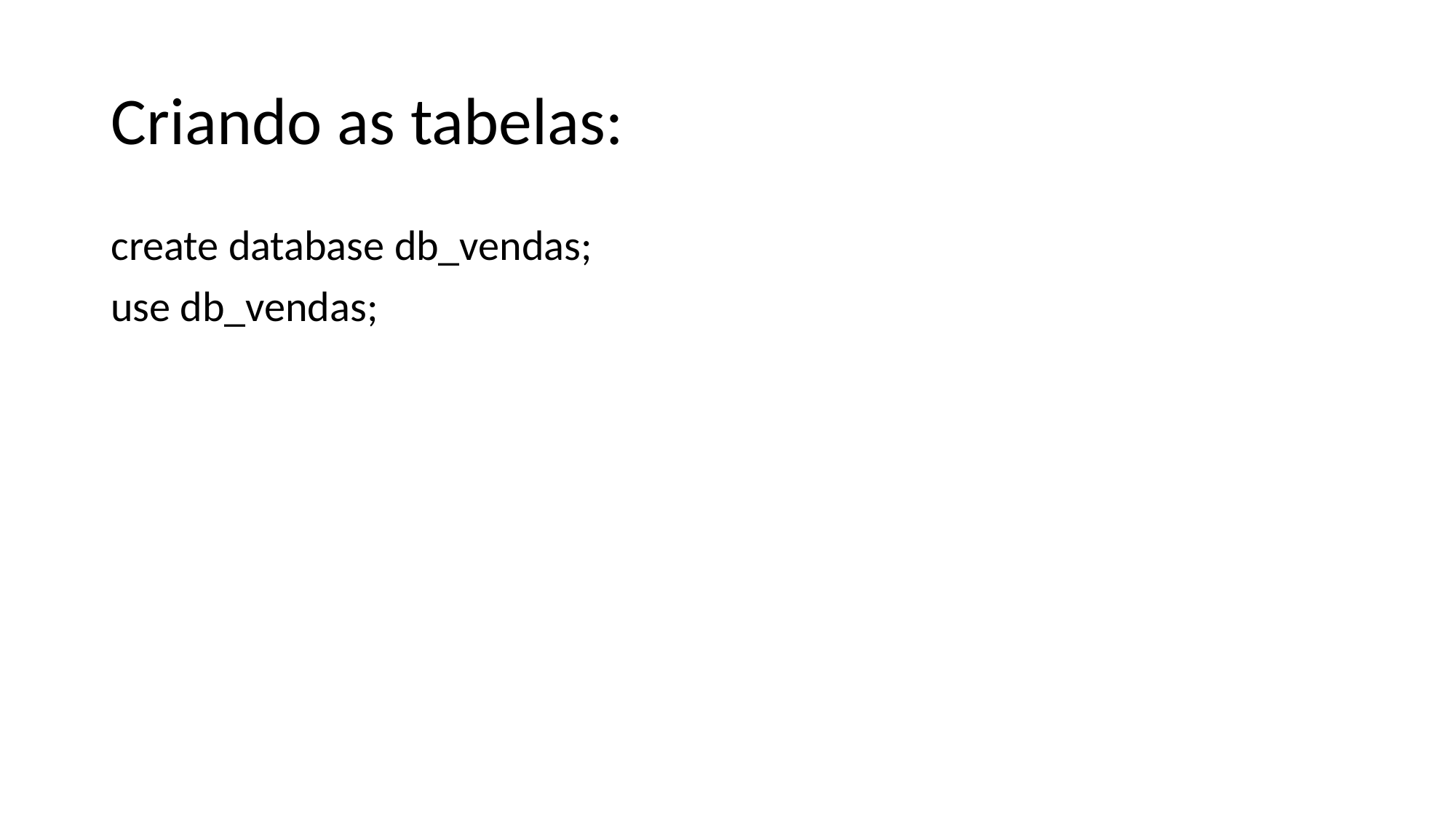

# Criando as tabelas:
create database db_vendas;
use db_vendas;